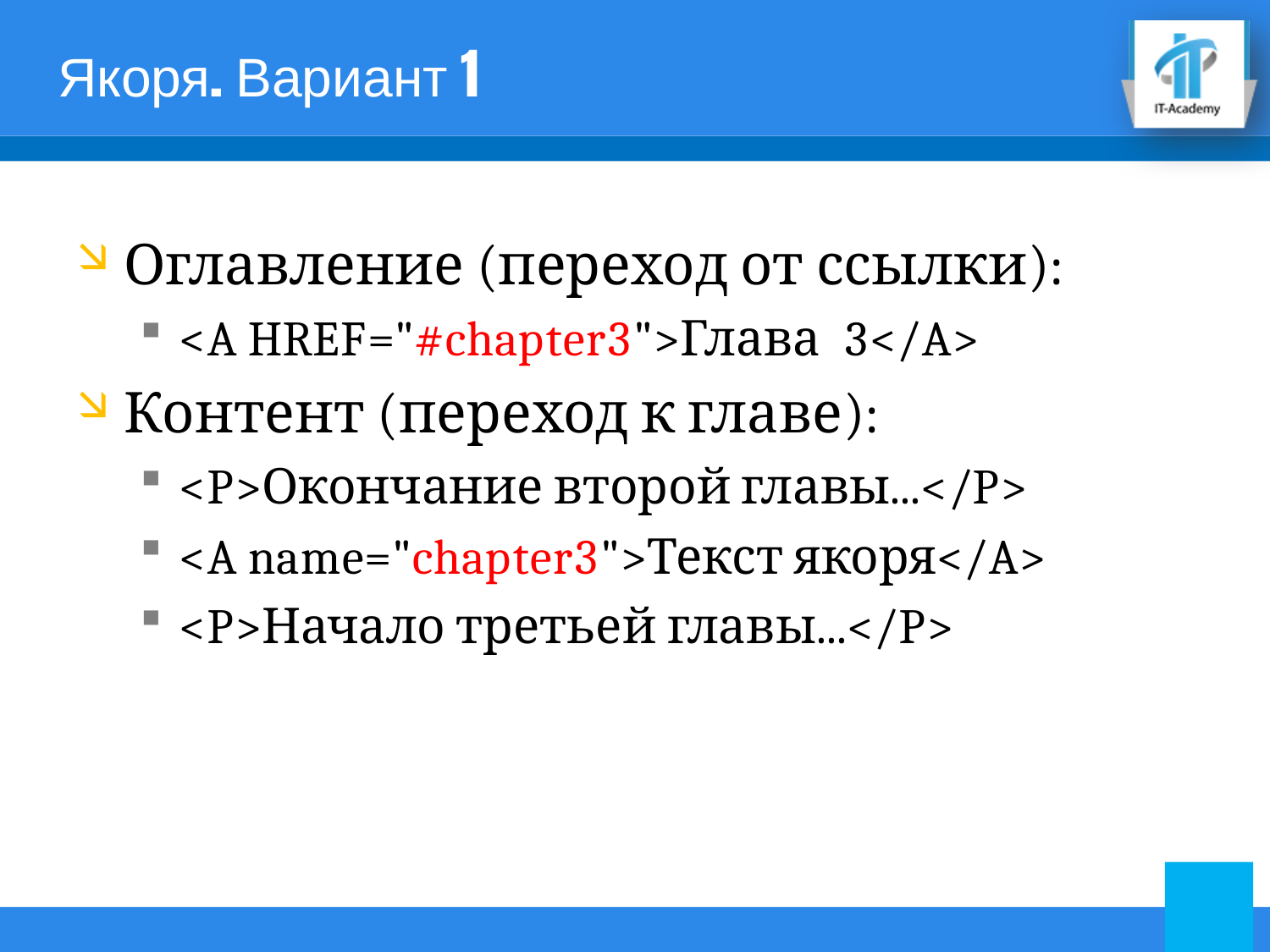

# Якоря. Вариант 1
Оглавление (переход от ссылки):
<A HREF="#chapter3">Глава  3</A>
Контент (переход к главе):
<P>Окончание второй главы...</P>
<A name="chapter3">Текст якоря</A>
<P>Начало третьей главы...</P>